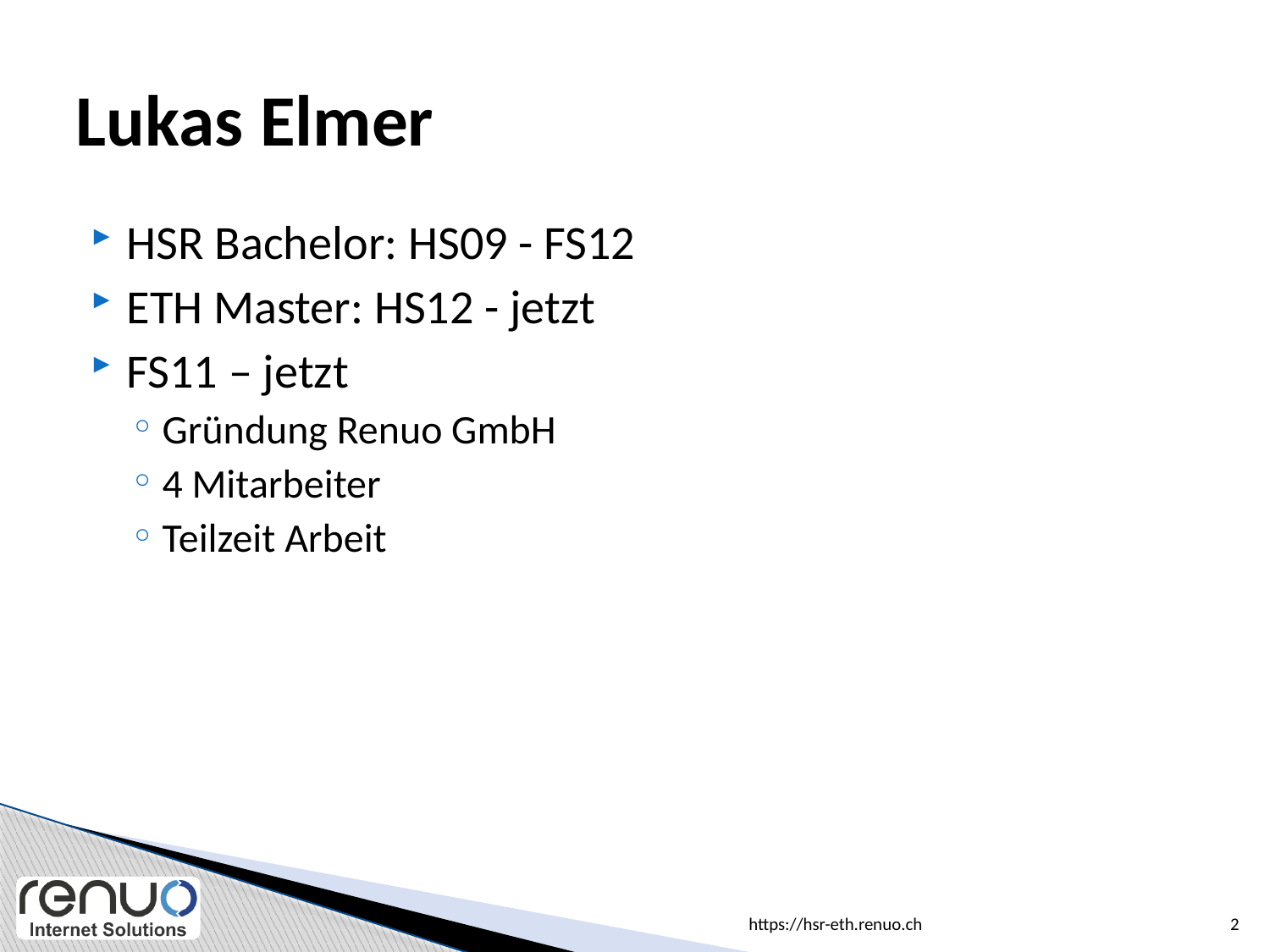

# Lukas Elmer
HSR Bachelor: HS09 - FS12
ETH Master: HS12 - jetzt
FS11 – jetzt
Gründung Renuo GmbH
4 Mitarbeiter
Teilzeit Arbeit

https://hsr-eth.renuo.ch
2